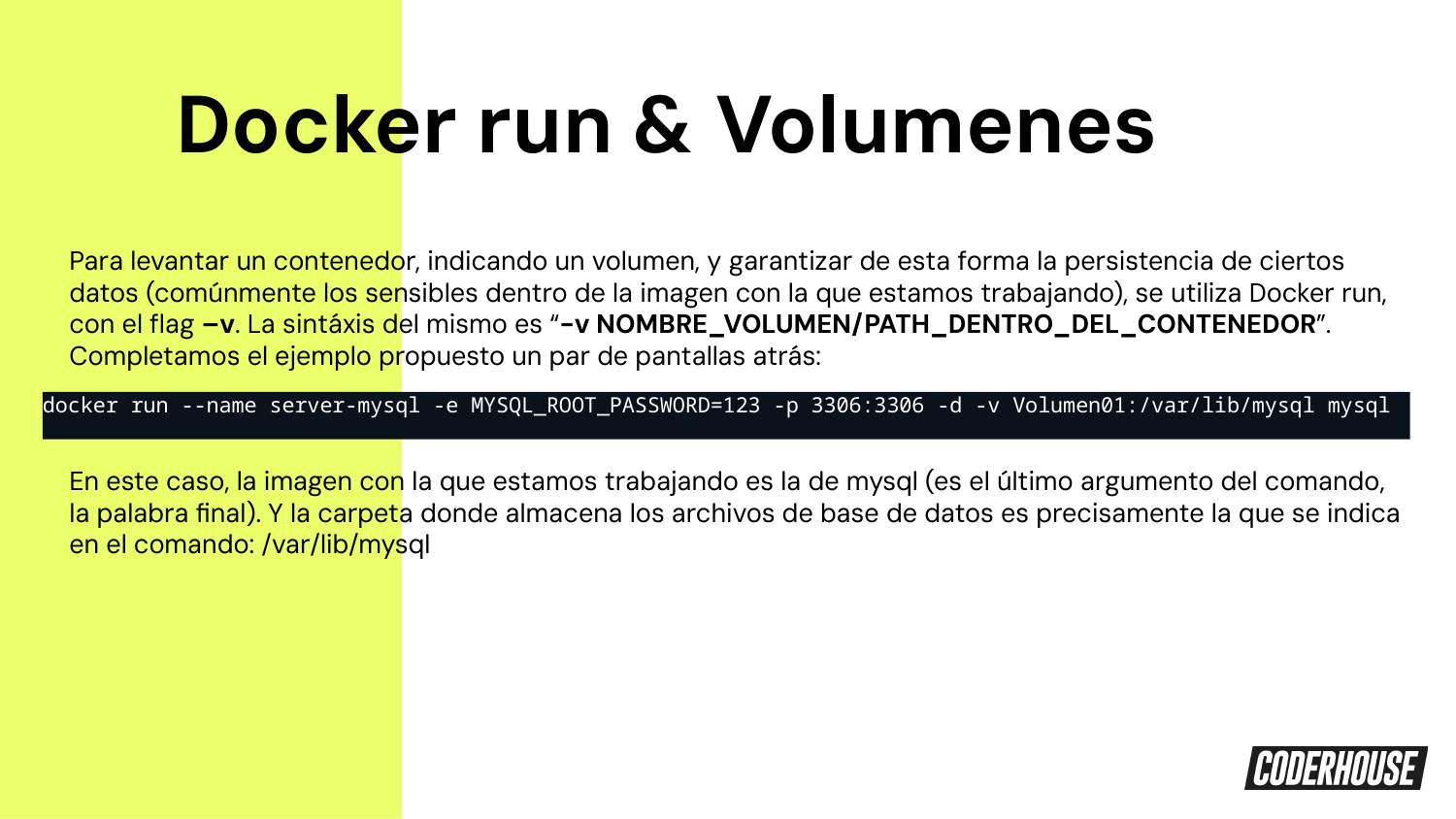

Docker run & Volumenes
Para levantar un contenedor, indicando un volumen, y garantizar de esta forma la persistencia de ciertos datos (comúnmente los sensibles dentro de la imagen con la que estamos trabajando), se utiliza Docker run, con el flag –v. La sintáxis del mismo es “-v NOMBRE_VOLUMEN/PATH_DENTRO_DEL_CONTENEDOR”.
Completamos el ejemplo propuesto un par de pantallas atrás:

En este caso, la imagen con la que estamos trabajando es la de mysql (es el último argumento del comando, la palabra final). Y la carpeta donde almacena los archivos de base de datos es precisamente la que se indica en el comando: /var/lib/mysql
docker run --name server-mysql -e MYSQL_ROOT_PASSWORD=123 -p 3306:3306 -d -v Volumen01:/var/lib/mysql mysql